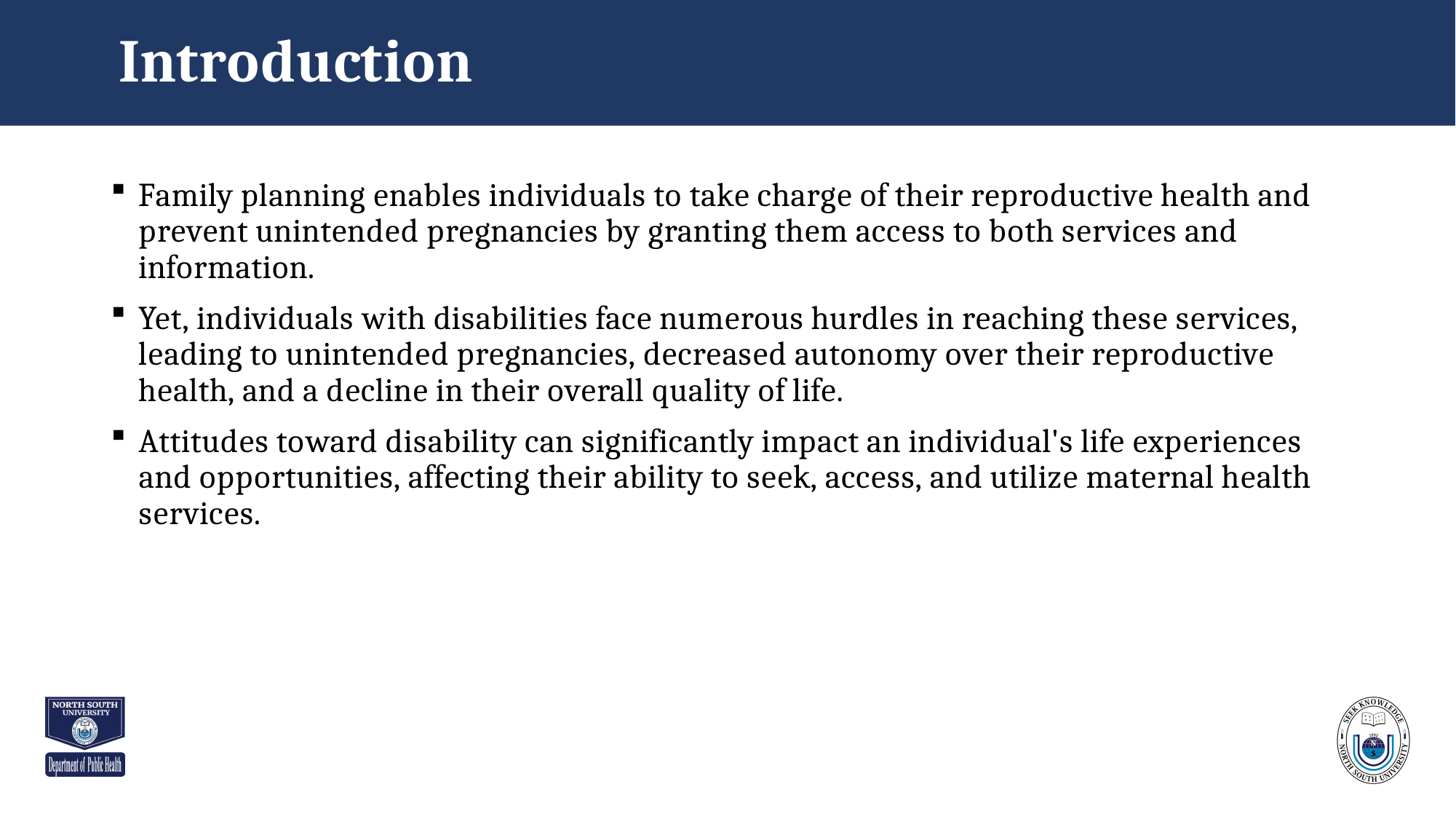

# Introduction
Family planning enables individuals to take charge of their reproductive health and prevent unintended pregnancies by granting them access to both services and information.
Yet, individuals with disabilities face numerous hurdles in reaching these services, leading to unintended pregnancies, decreased autonomy over their reproductive health, and a decline in their overall quality of life.
Attitudes toward disability can significantly impact an individual's life experiences and opportunities, affecting their ability to seek, access, and utilize maternal health services.